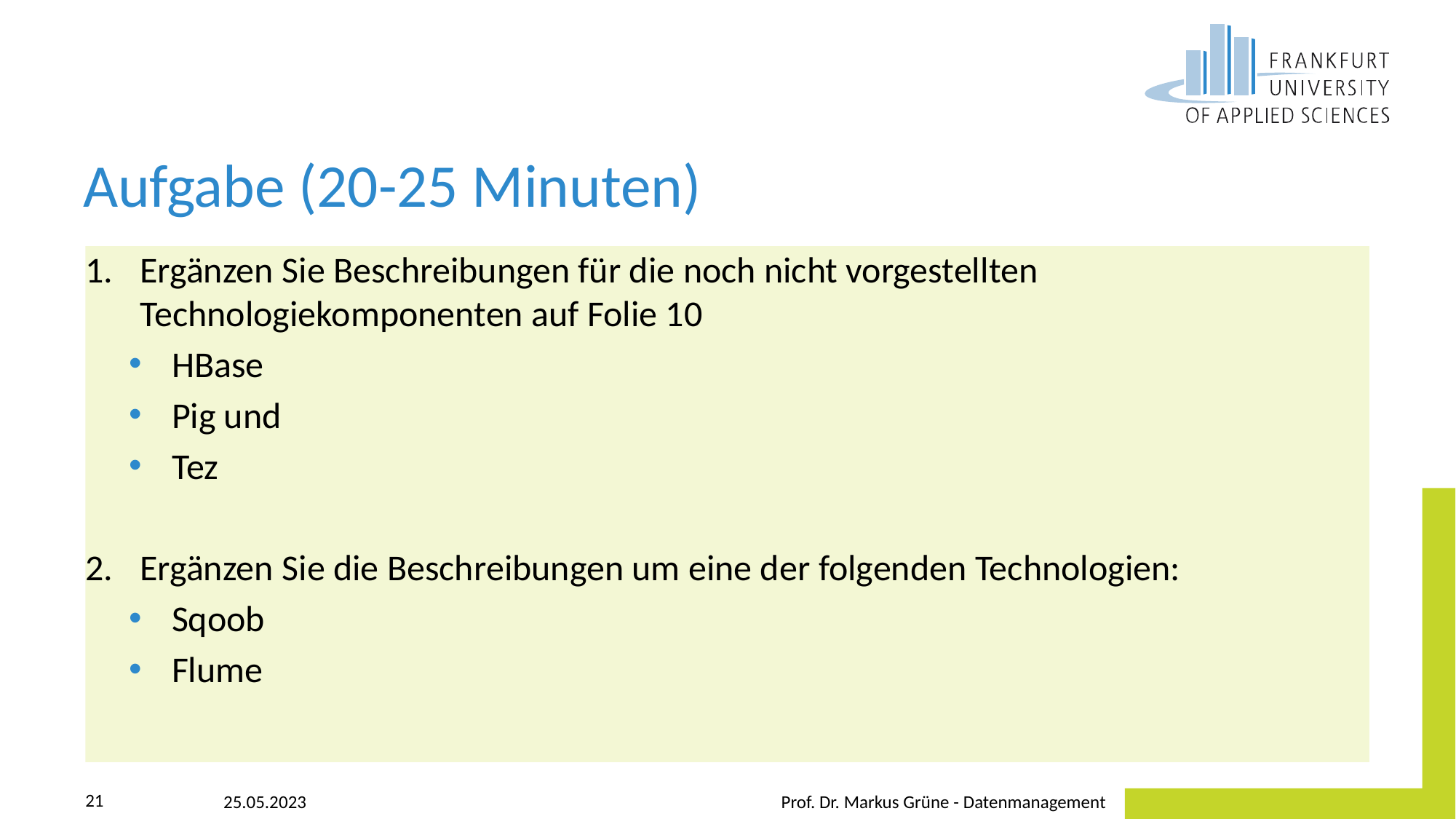

# Aufgabe (20-25 Minuten)
Ergänzen Sie Beschreibungen für die noch nicht vorgestellten Technologiekomponenten auf Folie 10
HBase
Pig und
Tez

Ergänzen Sie die Beschreibungen um eine der folgenden Technologien:
Sqoob
Flume

25.05.2023
Prof. Dr. Markus Grüne - Datenmanagement
21